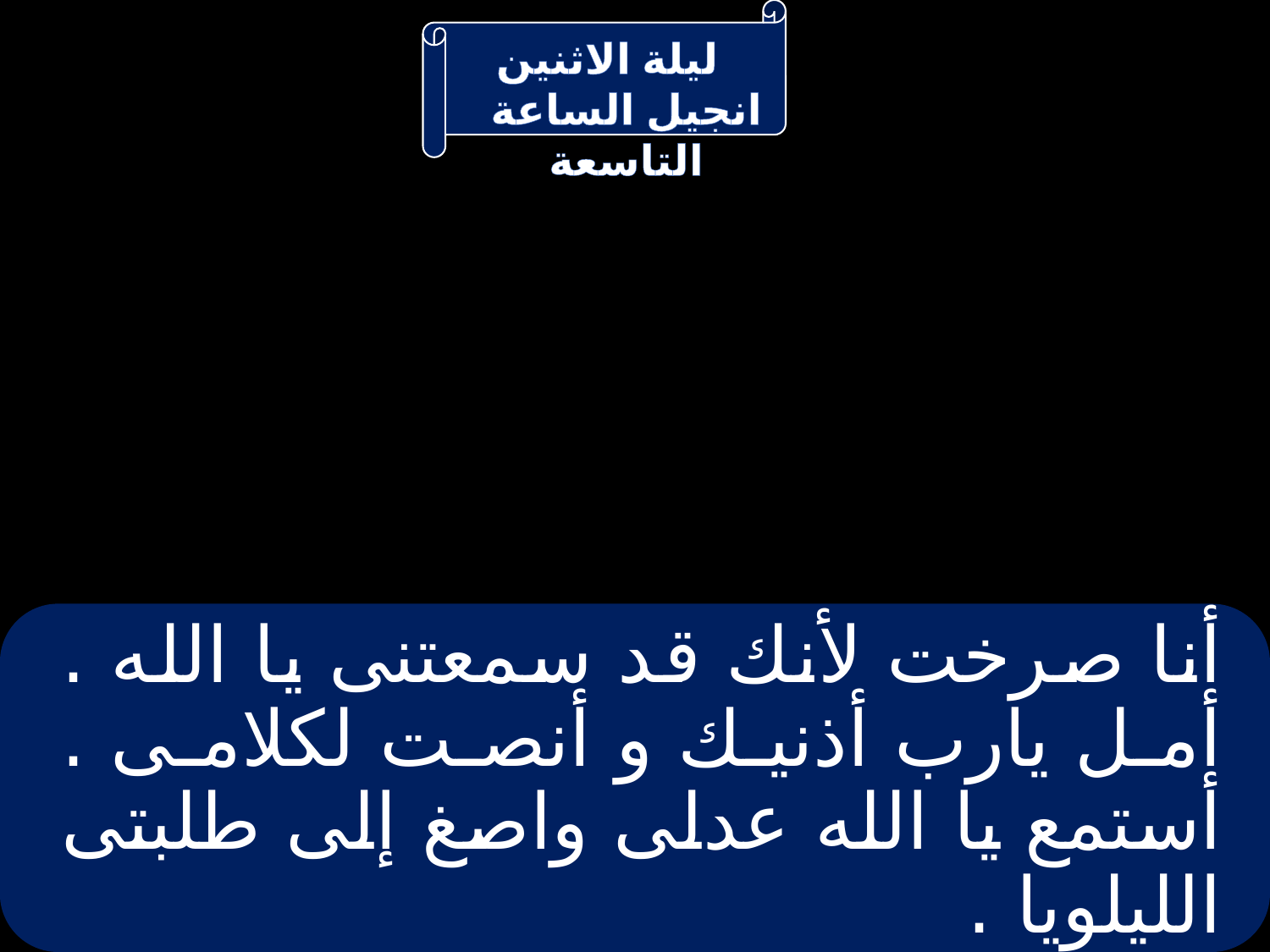

# أنا صرخت لأنك قد سمعتنى يا الله . أمل يارب أذنيك و أنصت لكلامى . أستمع يا الله عدلى واصغ إلى طلبتى الليلويا .